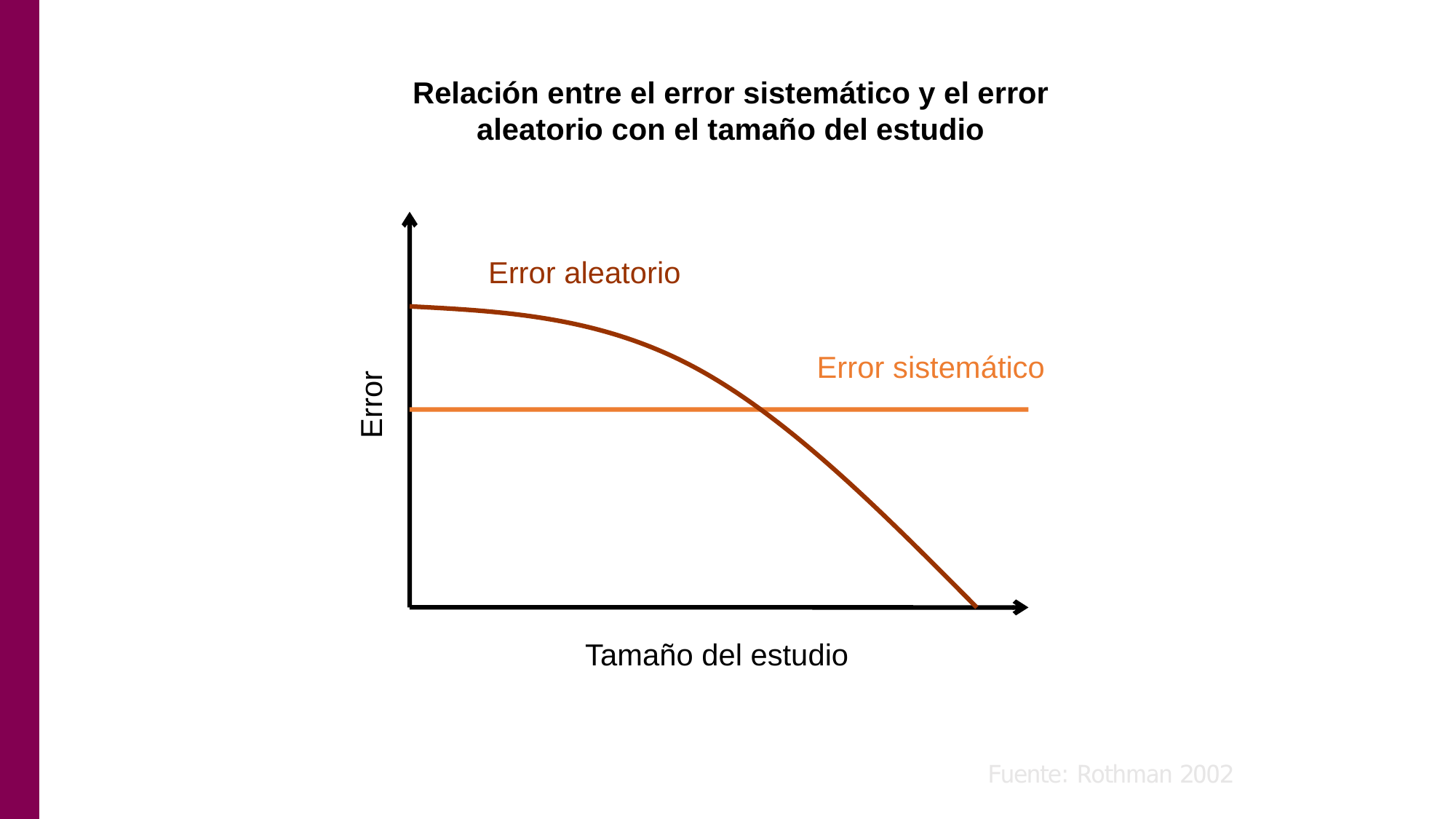

Relación entre el error sistemático y el error aleatorio con el tamaño del estudio

Error aleatorio

Error sistemático
Error

Tamaño del estudio
Fuente: Rothman 2002